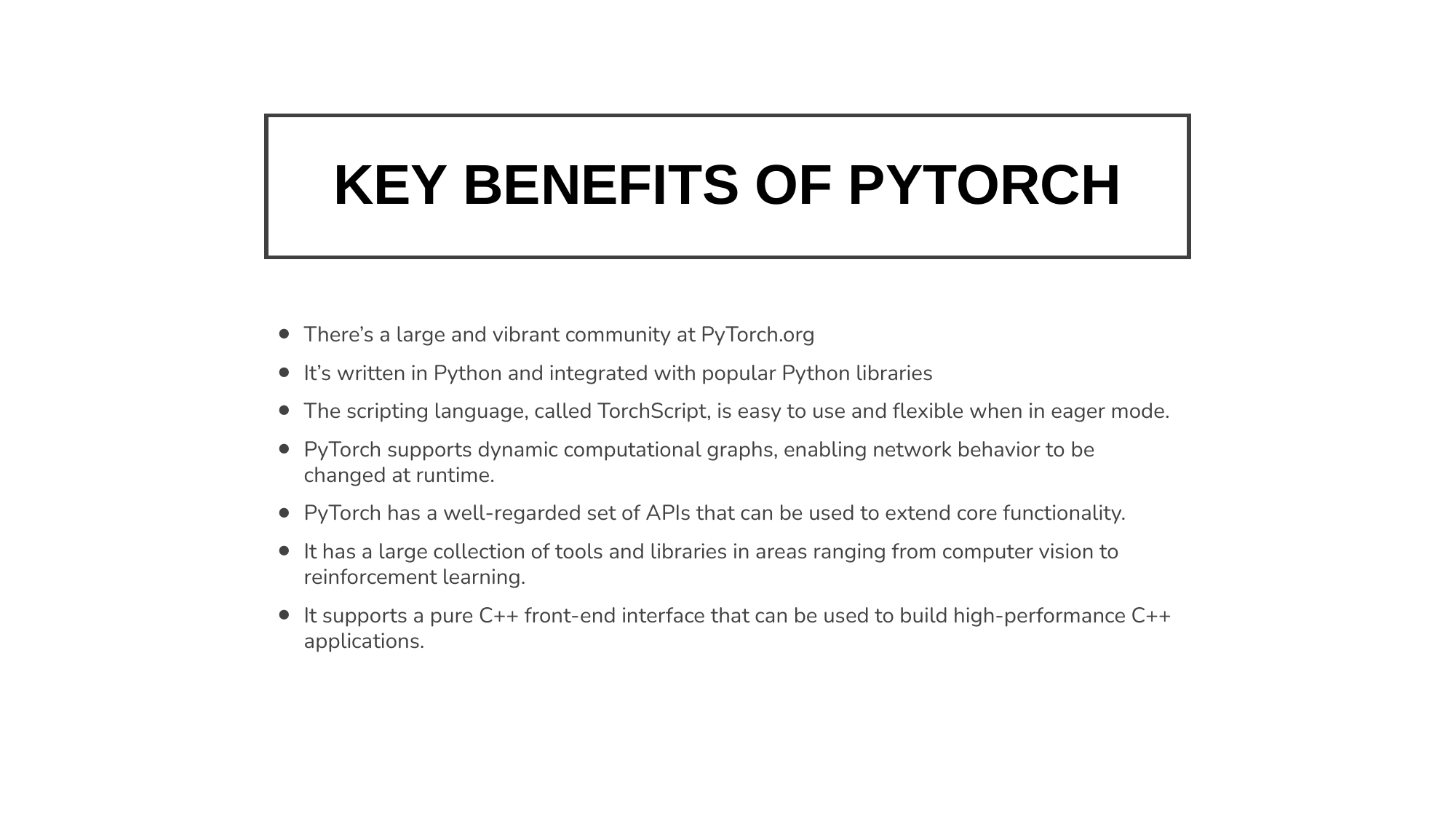

# KEY BENEFITS OF PYTORCH
There’s a large and vibrant community at PyTorch.org
It’s written in Python and integrated with popular Python libraries
The scripting language, called TorchScript, is easy to use and flexible when in eager mode.
PyTorch supports dynamic computational graphs, enabling network behavior to be changed at runtime.
PyTorch has a well-regarded set of APIs that can be used to extend core functionality.
It has a large collection of tools and libraries in areas ranging from computer vision to reinforcement learning.
It supports a pure C++ front-end interface that can be used to build high-performance C++ applications.